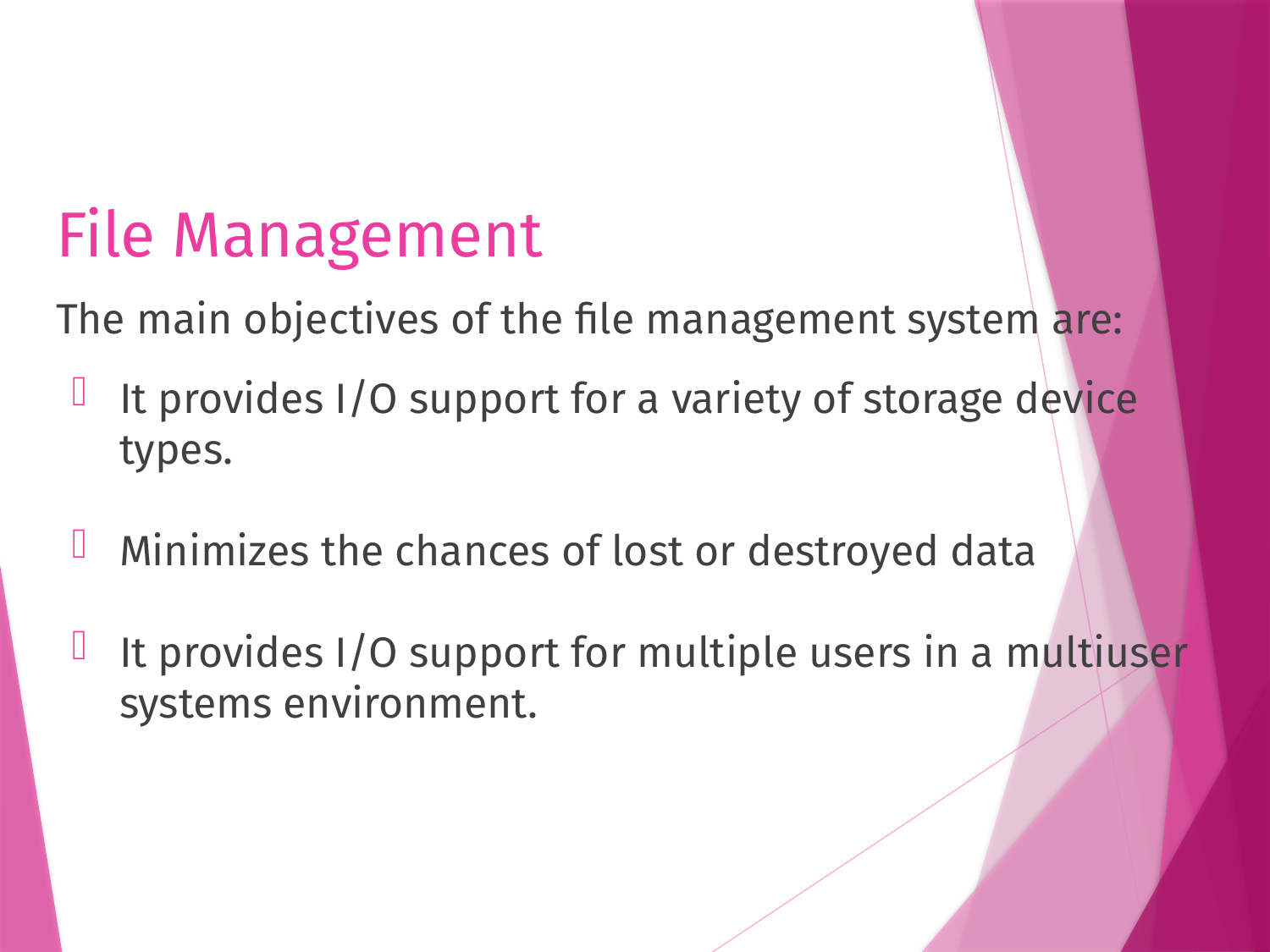

# File Management
The main objectives of the file management system are:
It provides I/O support for a variety of storage device types.
Minimizes the chances of lost or destroyed data
It provides I/O support for multiple users in a multiuser systems environment.